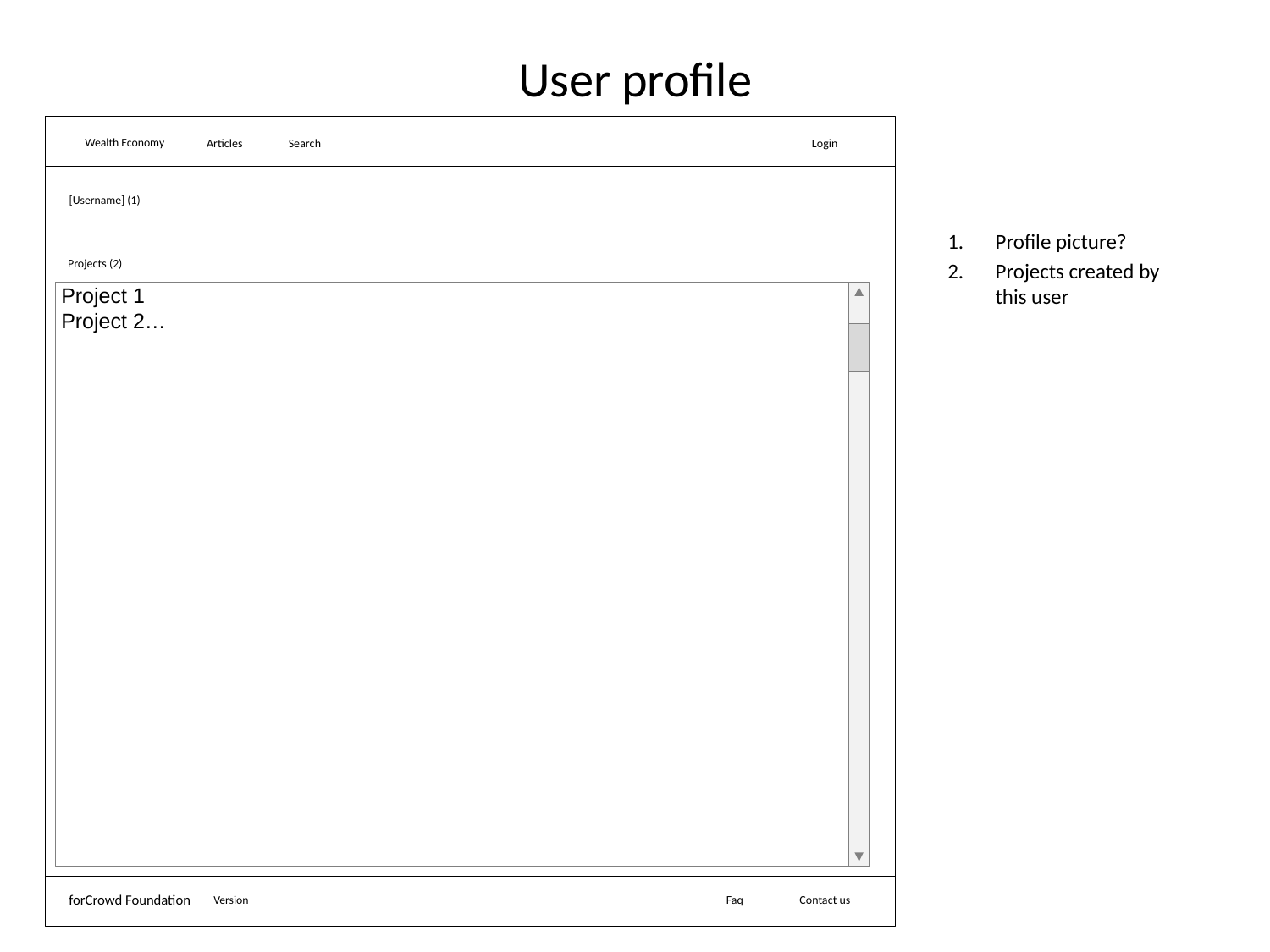

# User profile

Wealth Economy
Articles
Search
Login
[Username] (1)
Profile picture?
Projects created by this user
Projects (2)

Project 1
Project 2…

forCrowd Foundation
Version
Faq
Contact us